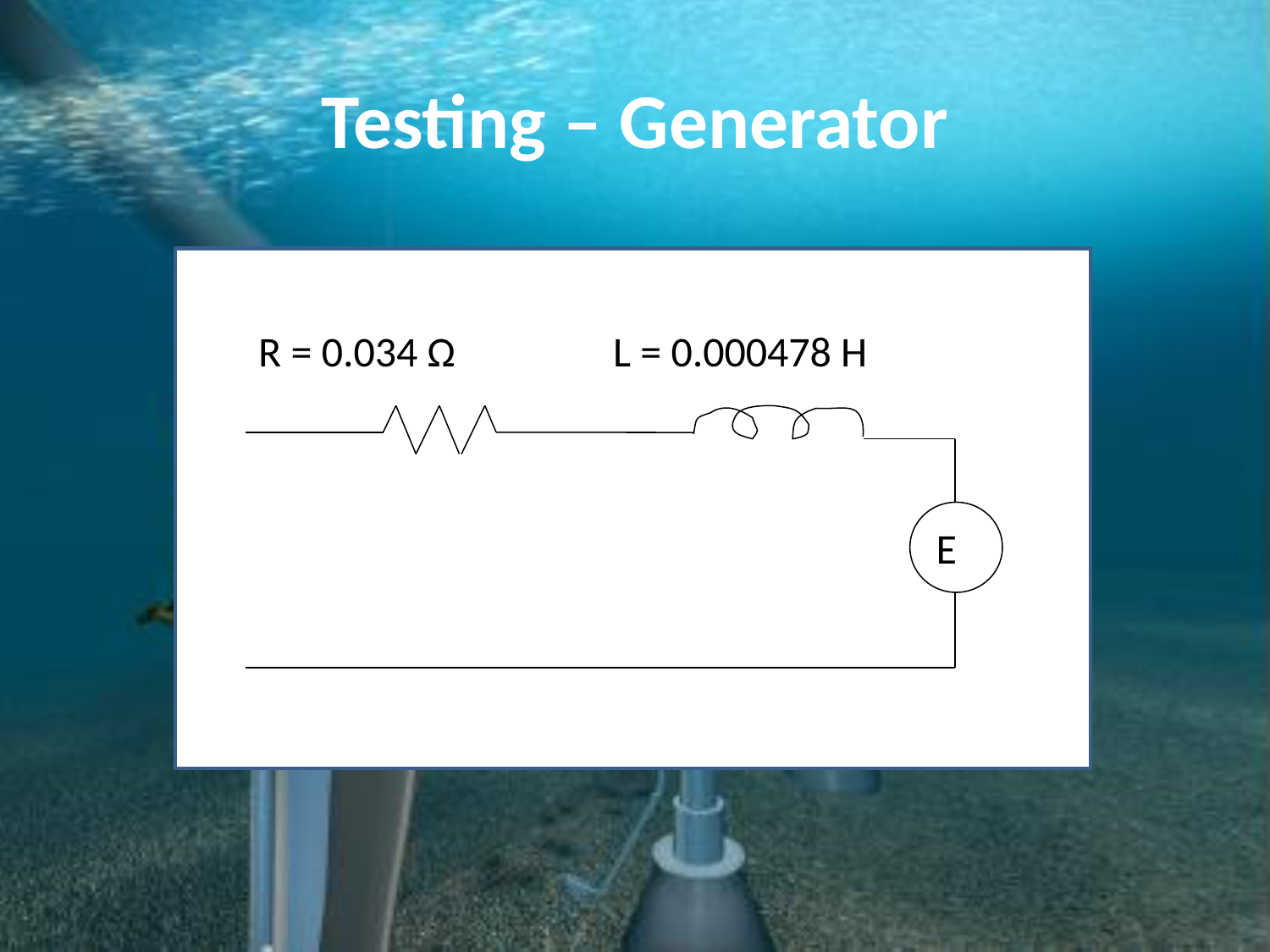

# Testing – Generator

R = 0.034 Ω
L = 0.000478 H

E